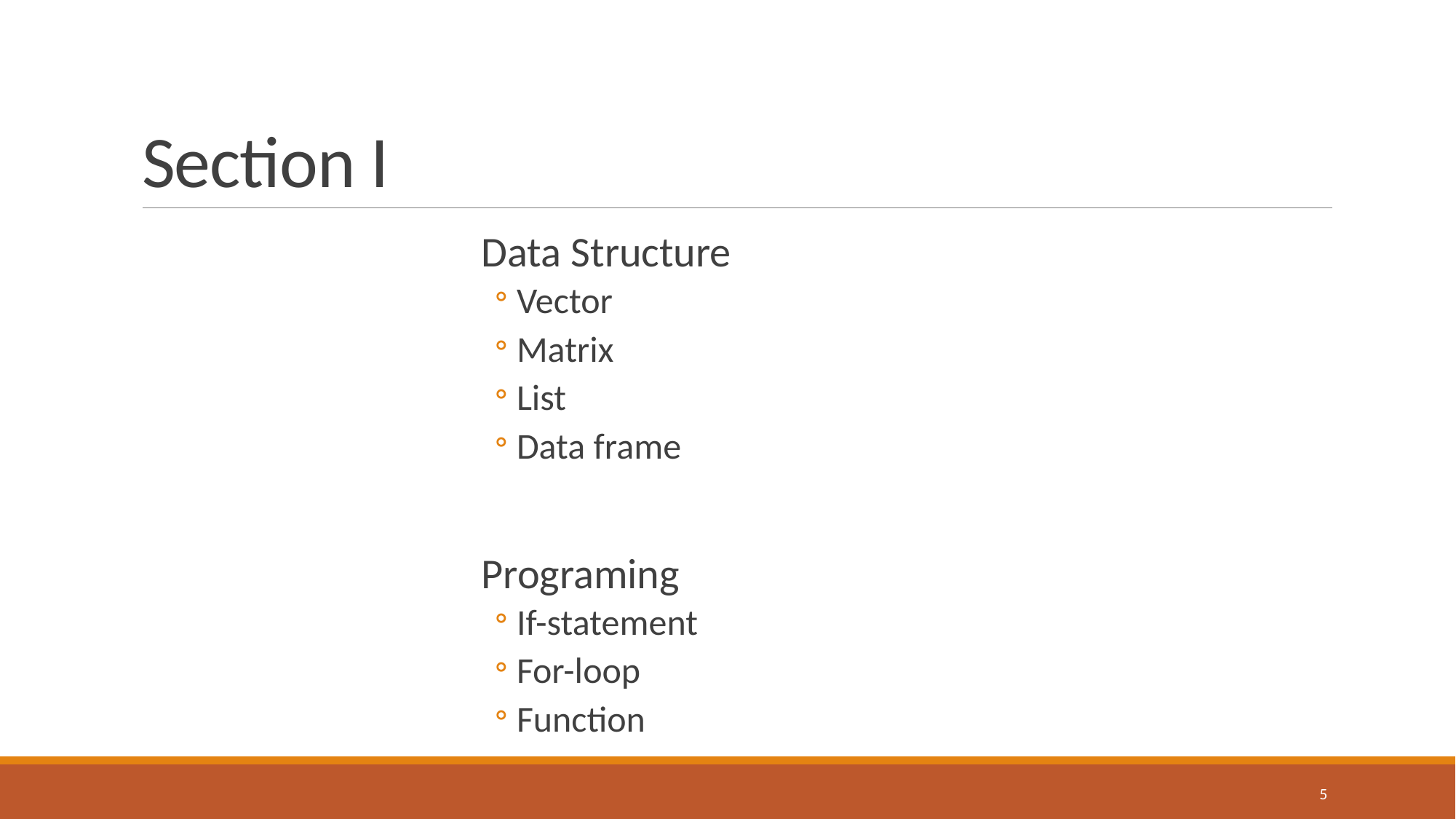

# Section I
Data Structure
Vector
Matrix
List
Data frame

Programing
If-statement
For-loop
Function

5